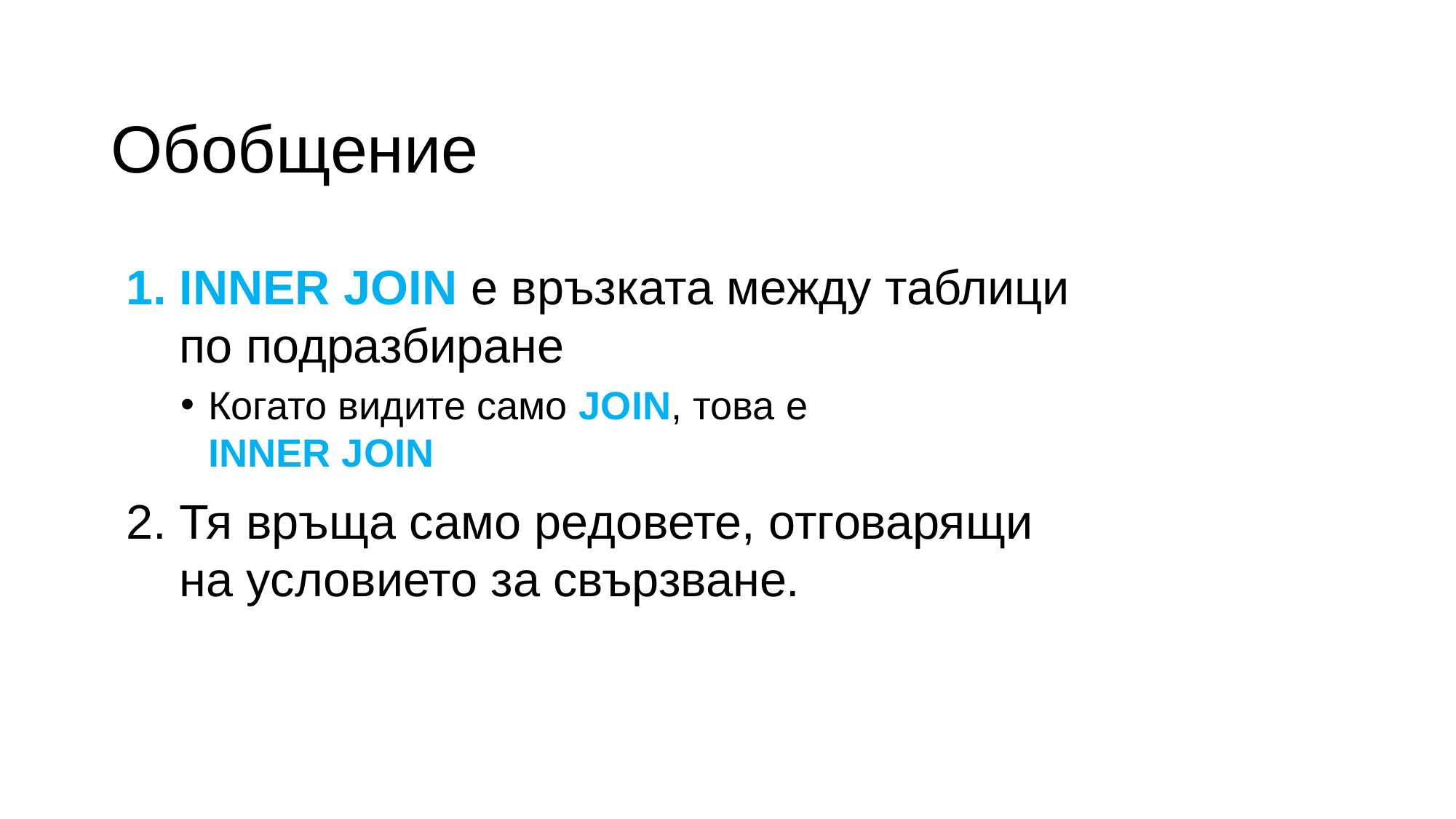

# Обобщение
INNER JOIN е връзката между таблици
по подразбиране
Когато видите само JOIN, това е
INNER JOIN
Тя връща само редовете, отговарящи
на условието за свързване.